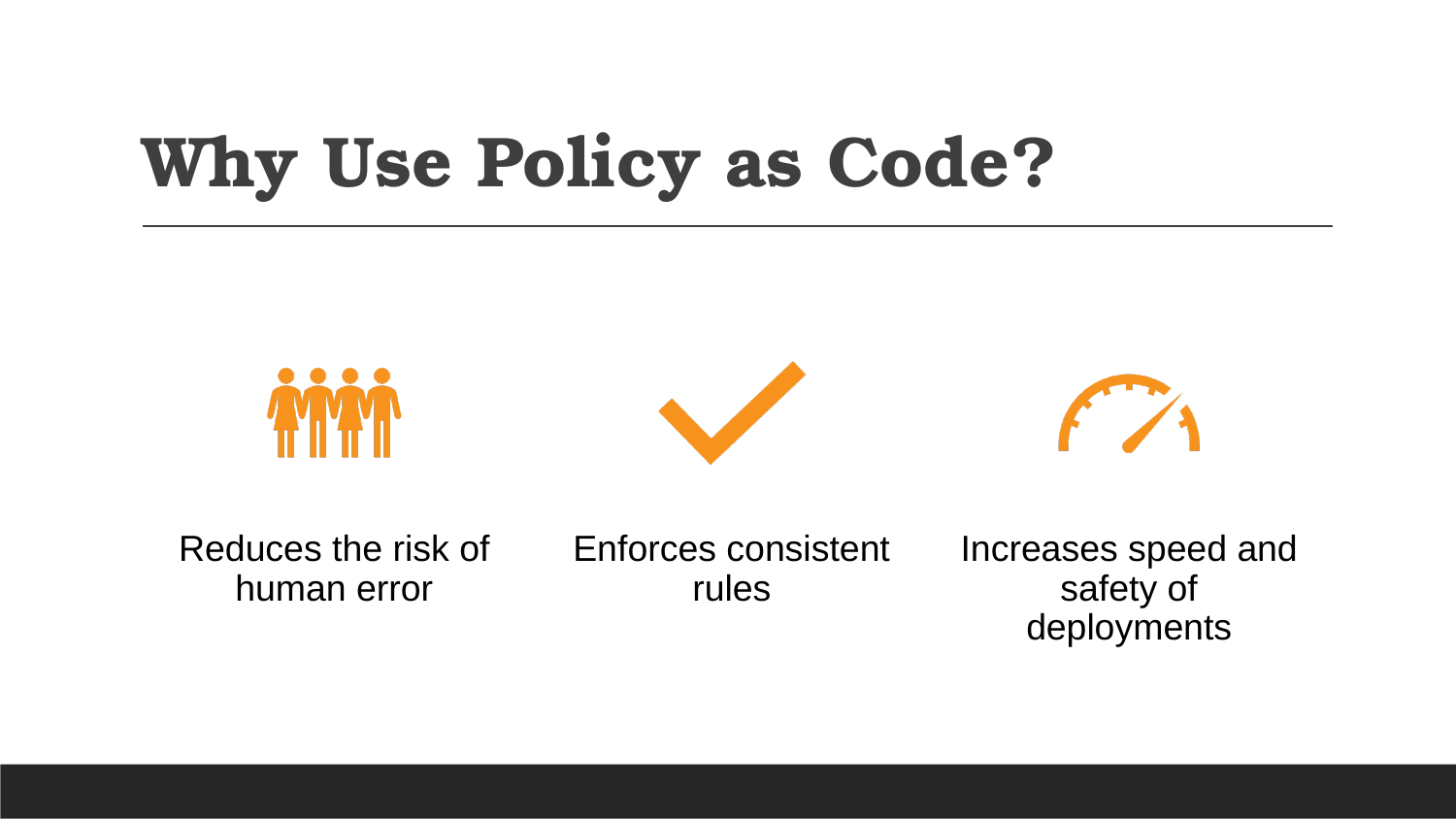

# Why Use Policy as Code?

Reduces the risk of human error

Enforces consistent rules

Increases speed and safety of deployments